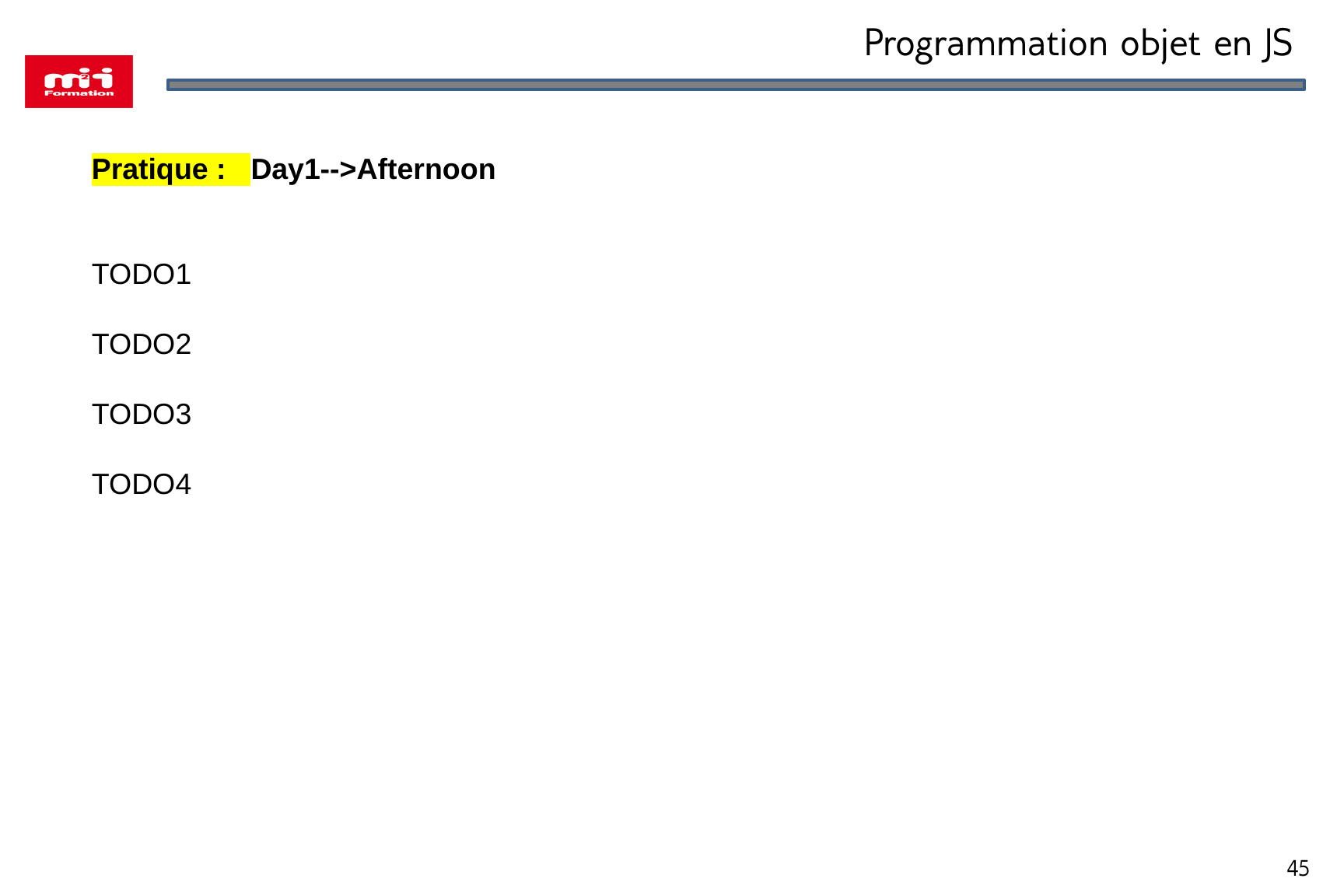

Programmation objet en JS
Pratique :   Day1-->Afternoon

TODO1
TODO2
TODO3
TODO4

45